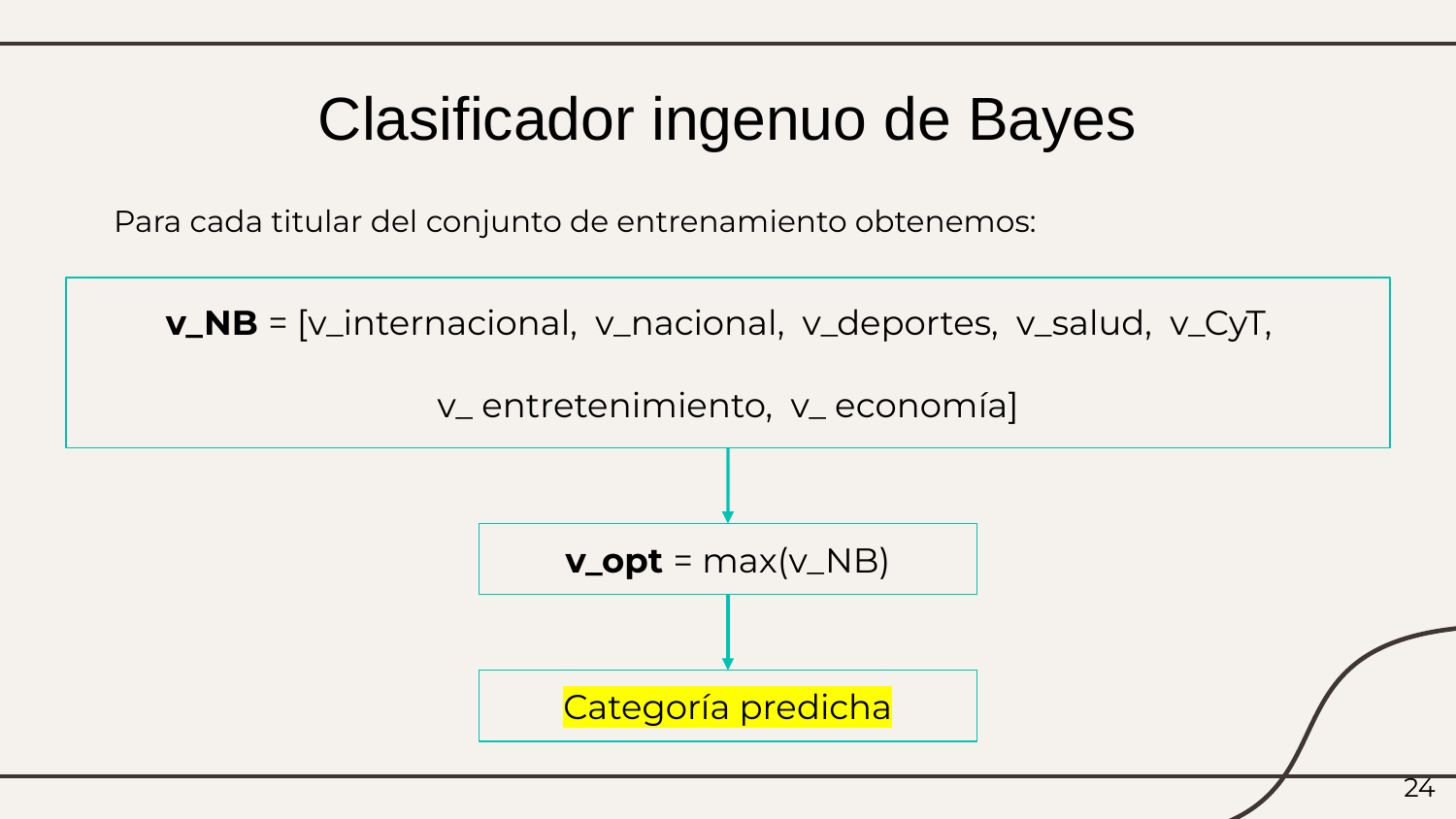

# Clasificador ingenuo de Bayes
Para cada titular del conjunto de entrenamiento obtenemos:
v_NB = [v_internacional,  v_nacional,  v_deportes,  v_salud,  v_CyT,

v_ entretenimiento,  v_ economía]
v_opt = max(v_NB)
Categoría predicha
24